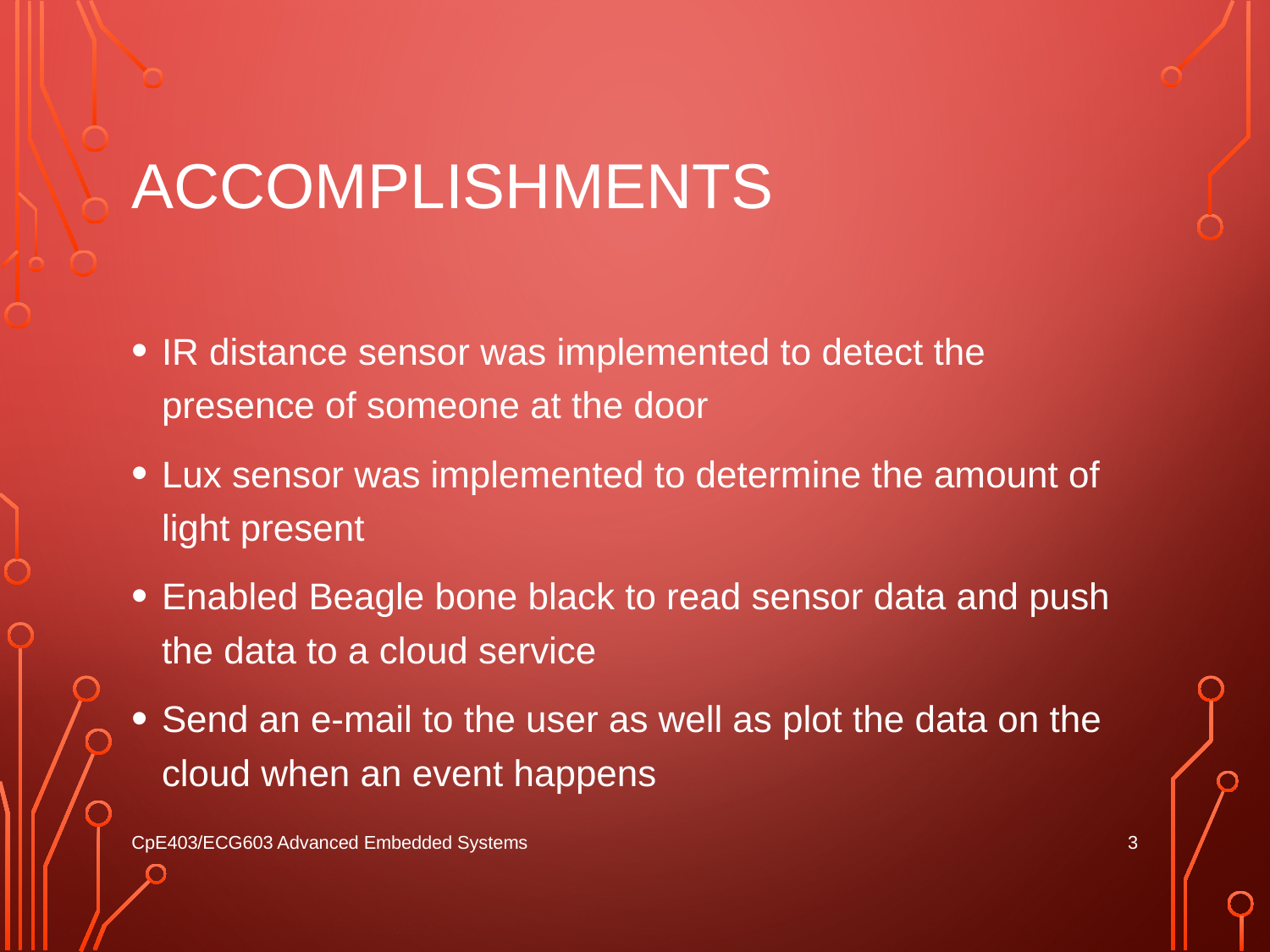

# Accomplishments
IR distance sensor was implemented to detect the presence of someone at the door
Lux sensor was implemented to determine the amount of light present
Enabled Beagle bone black to read sensor data and push the data to a cloud service
Send an e-mail to the user as well as plot the data on the cloud when an event happens
3
CpE403/ECG603 Advanced Embedded Systems